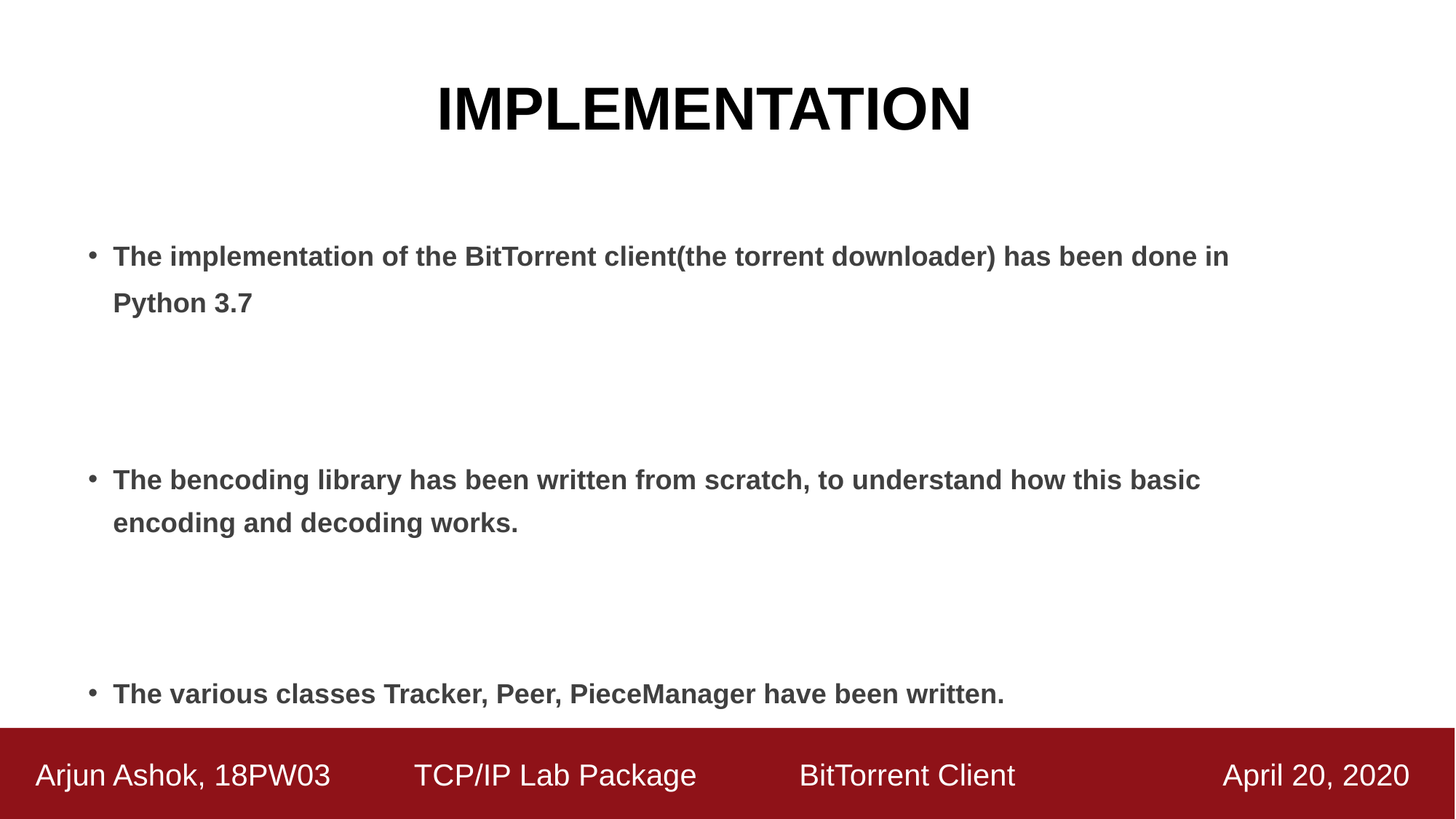

# IMPLEMENTATION

The implementation of the BitTorrent client(the torrent downloader) has been done in Python 3.7

The bencoding library has been written from scratch, to understand how this basic encoding and decoding works.

The various classes Tracker, Peer, PieceManager have been written.

   Arjun Ashok, 18PW03          TCP/IP Lab Package	   BitTorrent Client                         April 20, 2020